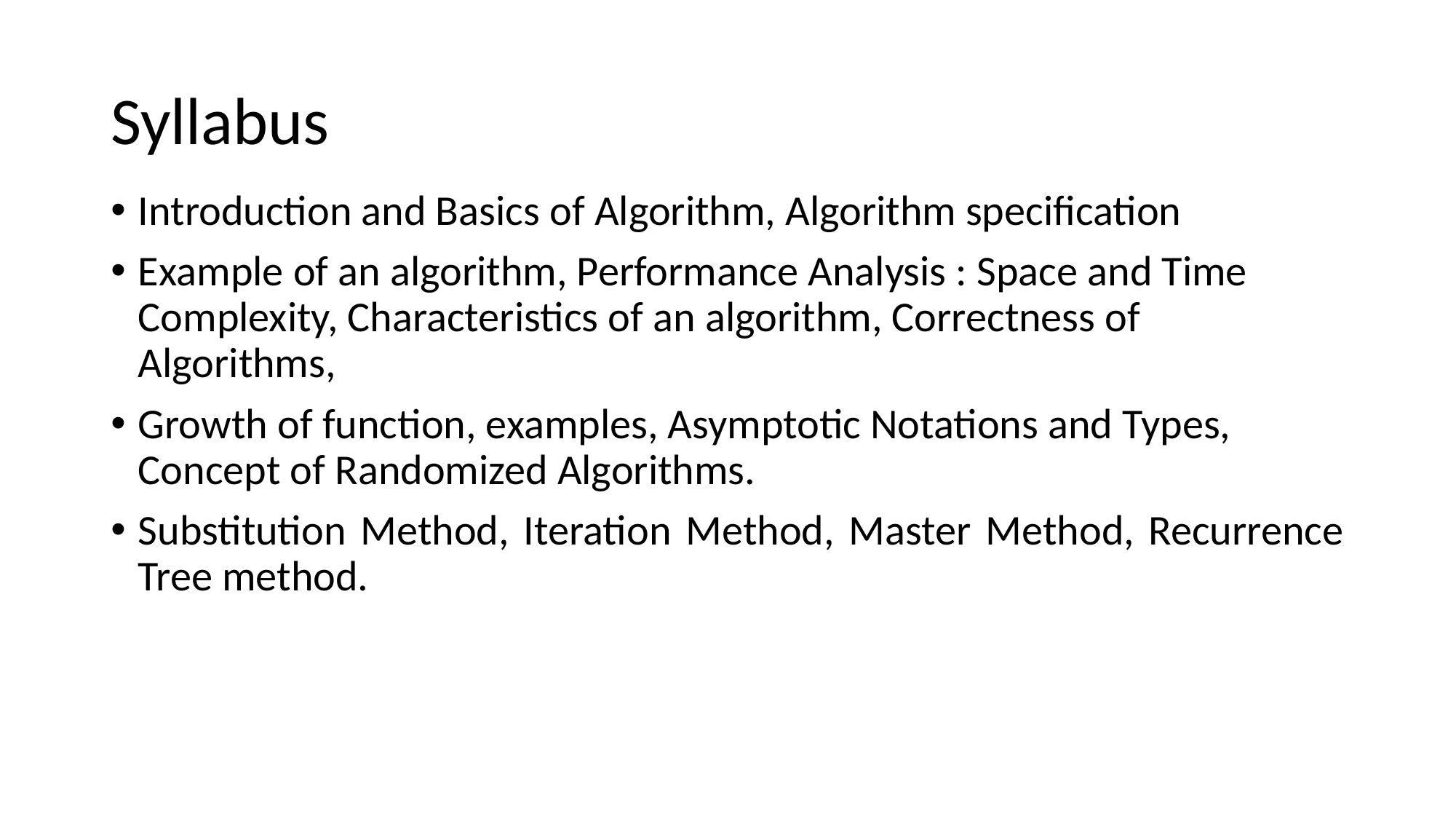

# Syllabus
Introduction and Basics of Algorithm, Algorithm specification
Example of an algorithm, Performance Analysis : Space and Time Complexity, Characteristics of an algorithm, Correctness of Algorithms,
Growth of function, examples, Asymptotic Notations and Types, Concept of Randomized Algorithms.
Substitution Method, Iteration Method, Master Method, Recurrence Tree method.